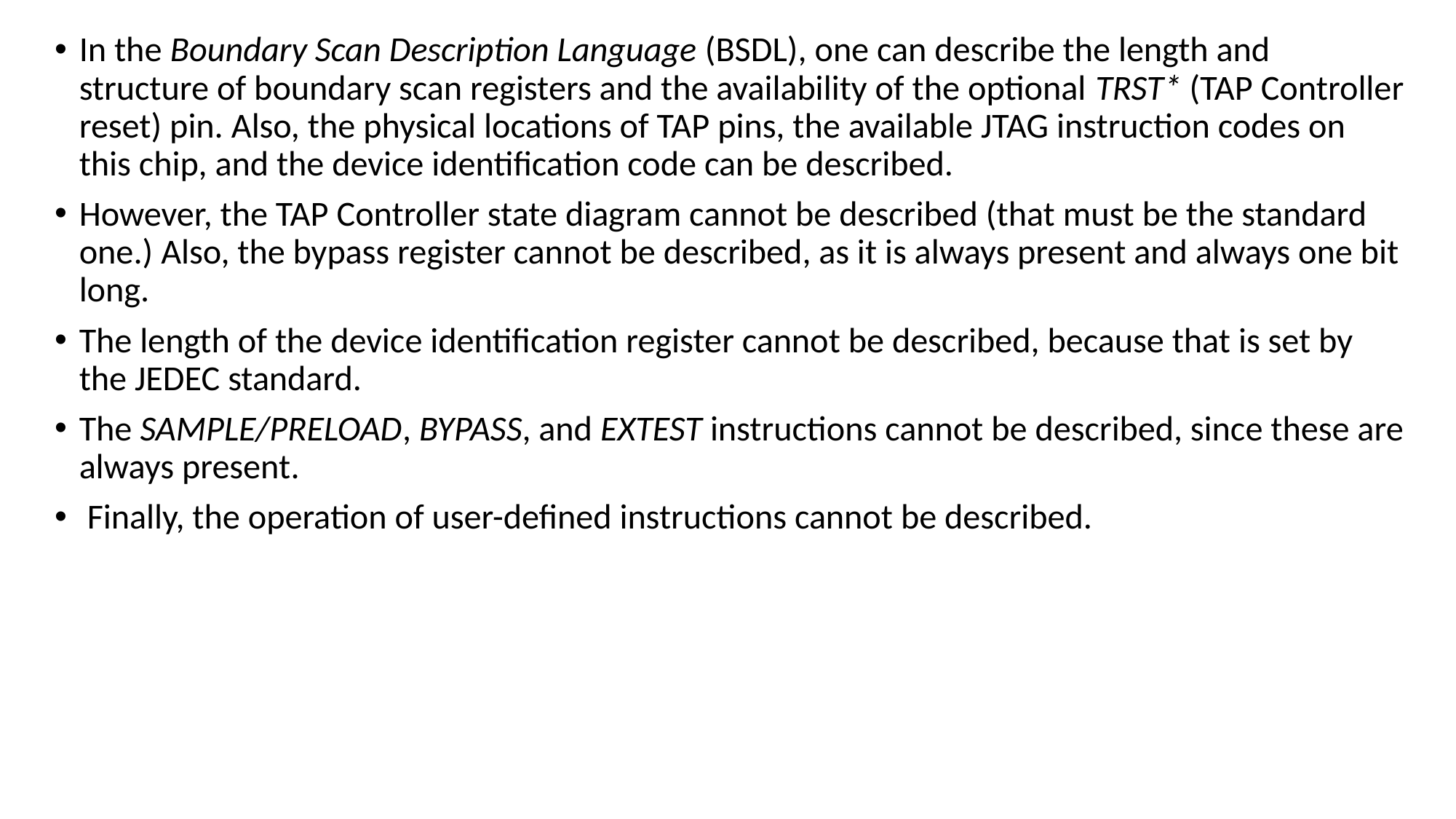

In the Boundary Scan Description Language (BSDL), one can describe the length and structure of boundary scan registers and the availability of the optional TRST* (TAP Controller reset) pin. Also, the physical locations of TAP pins, the available JTAG instruction codes on this chip, and the device identification code can be described.
However, the TAP Controller state diagram cannot be described (that must be the standard one.) Also, the bypass register cannot be described, as it is always present and always one bit long.
The length of the device identification register cannot be described, because that is set by the JEDEC standard.
The SAMPLE/PRELOAD, BYPASS, and EXTEST instructions cannot be described, since these are always present.
 Finally, the operation of user-defined instructions cannot be described.